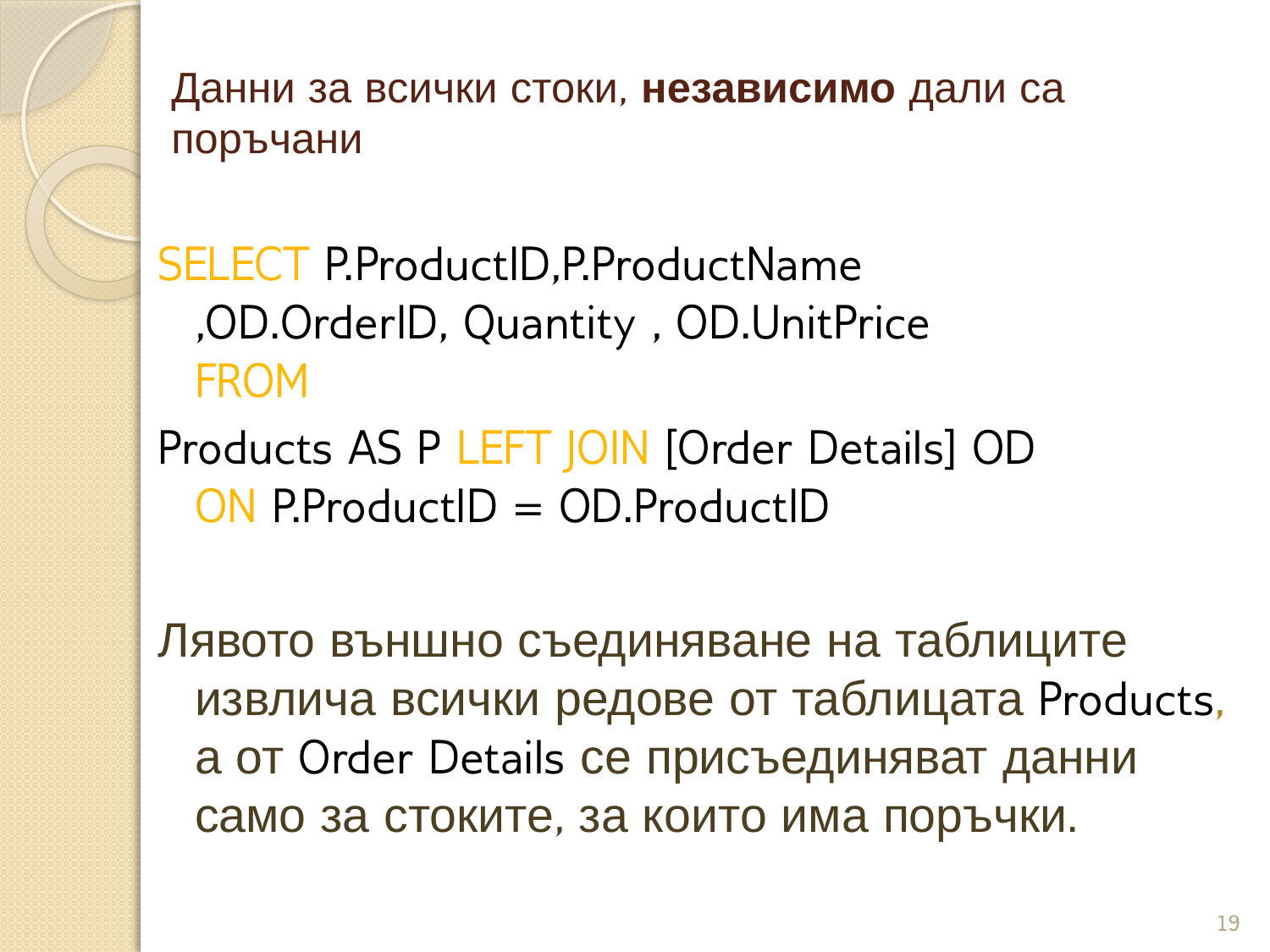

# Данни за всички стоки, независимо дали са поръчани
SELECT P.ProductID,P.ProductName
,OD.OrderID, Quantity , OD.UnitPrice
FROM
Products AS P LEFT JOIN [Order Details] OD
ON P.ProductID = OD.ProductID

Лявото външно съединяване на таблиците извлича всички редове от таблицата Products, а от Order Details се присъединяват данни само за стоките, за които има поръчки.
19